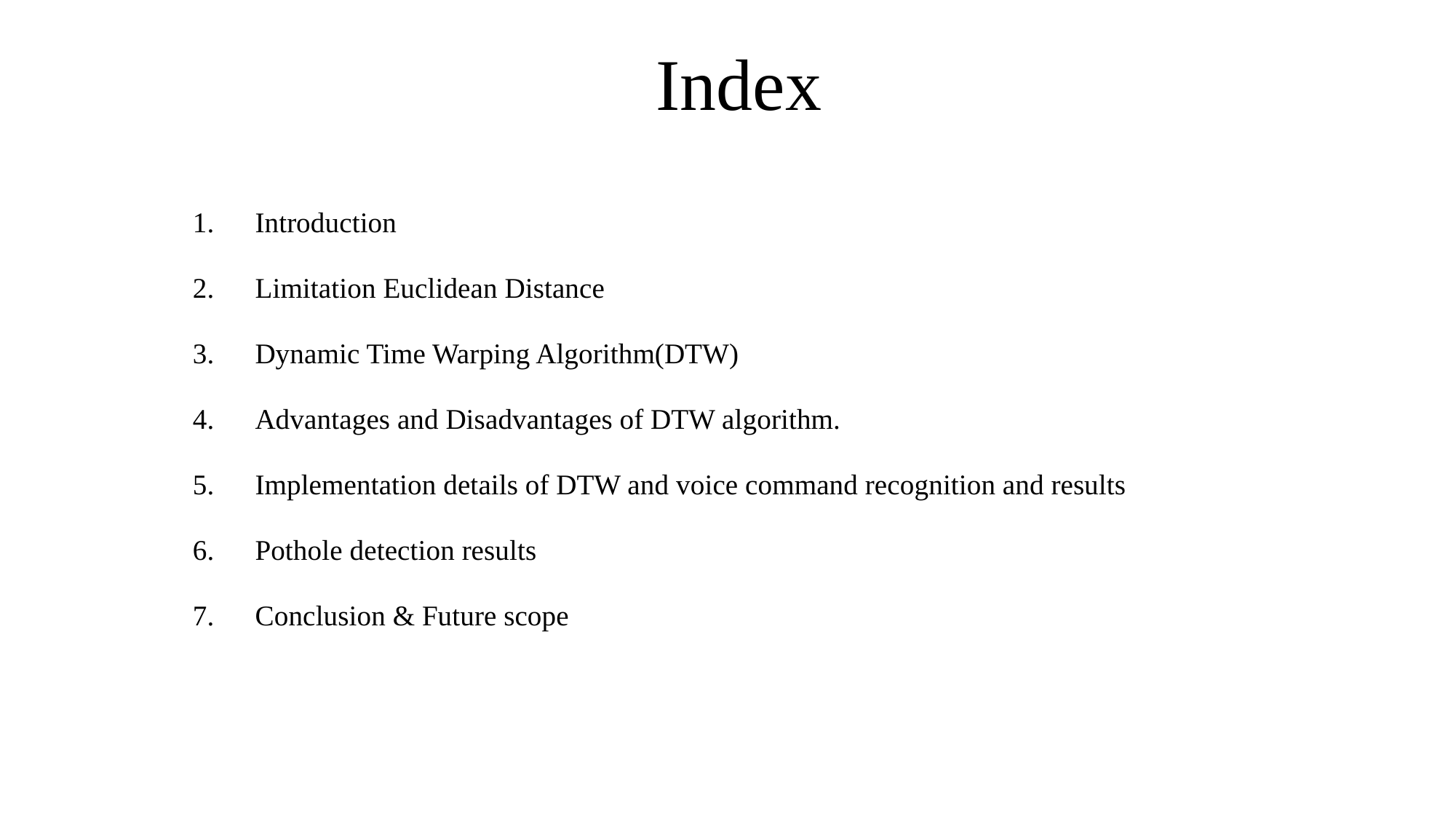

# Index
Introduction
Limitation Euclidean Distance
Dynamic Time Warping Algorithm(DTW)
Advantages and Disadvantages of DTW algorithm.
Implementation details of DTW and voice command recognition and results
Pothole detection results
Conclusion & Future scope